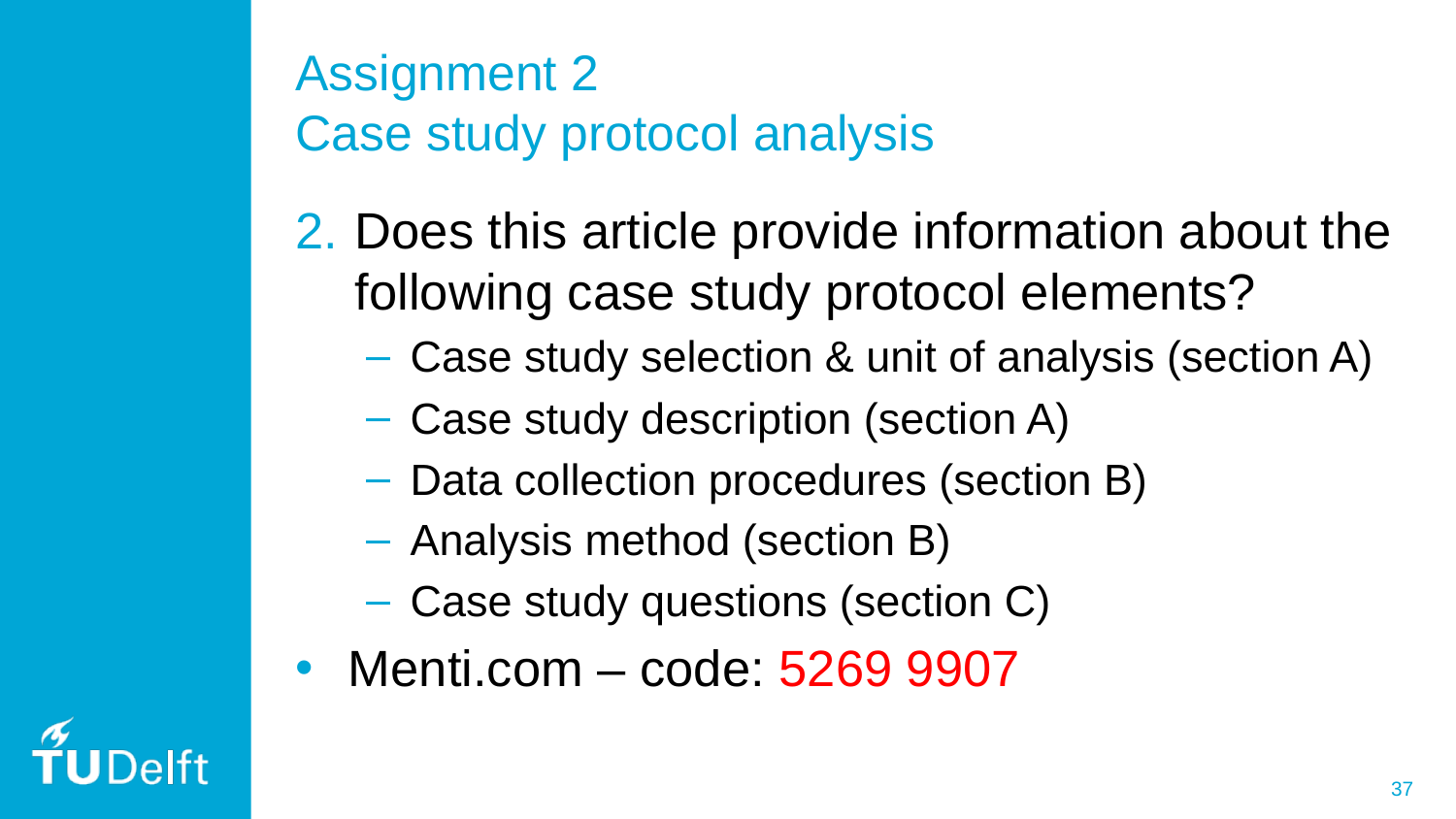

# Assignment 2 Case study protocol analysis
Does this article provide information about the following case study protocol elements?
Case study selection & unit of analysis (section A)
Case study description (section A)
Data collection procedures (section B)
Analysis method (section B)
Case study questions (section C)
Menti.com – code: 5269 9907